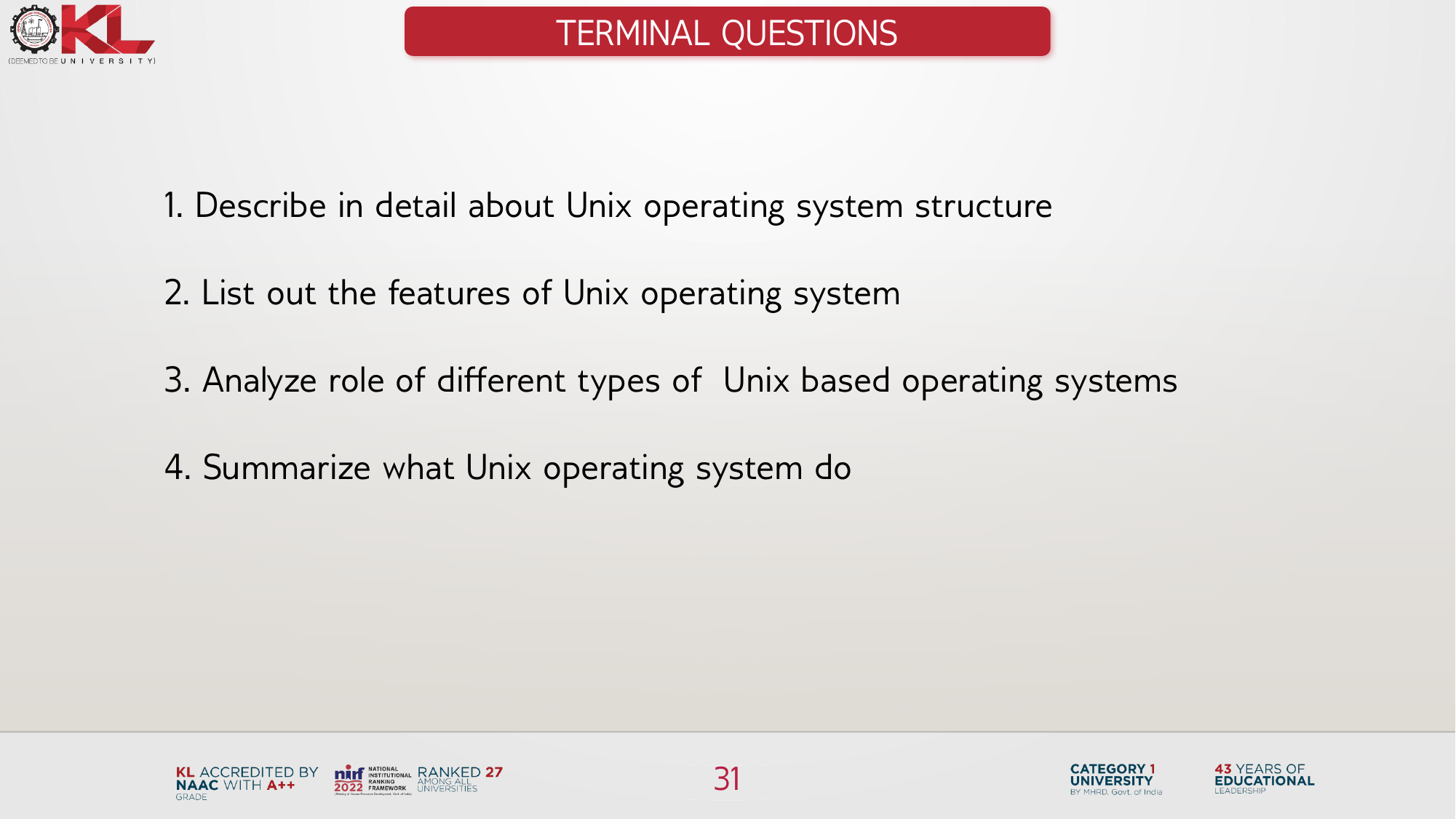

TERMINAL QUESTIONS
1. Describe in detail about Unix operating system structure
2. List out the features of Unix operating system
3. Analyze role of different types of  Unix based operating systems
4. Summarize what Unix operating system do
31